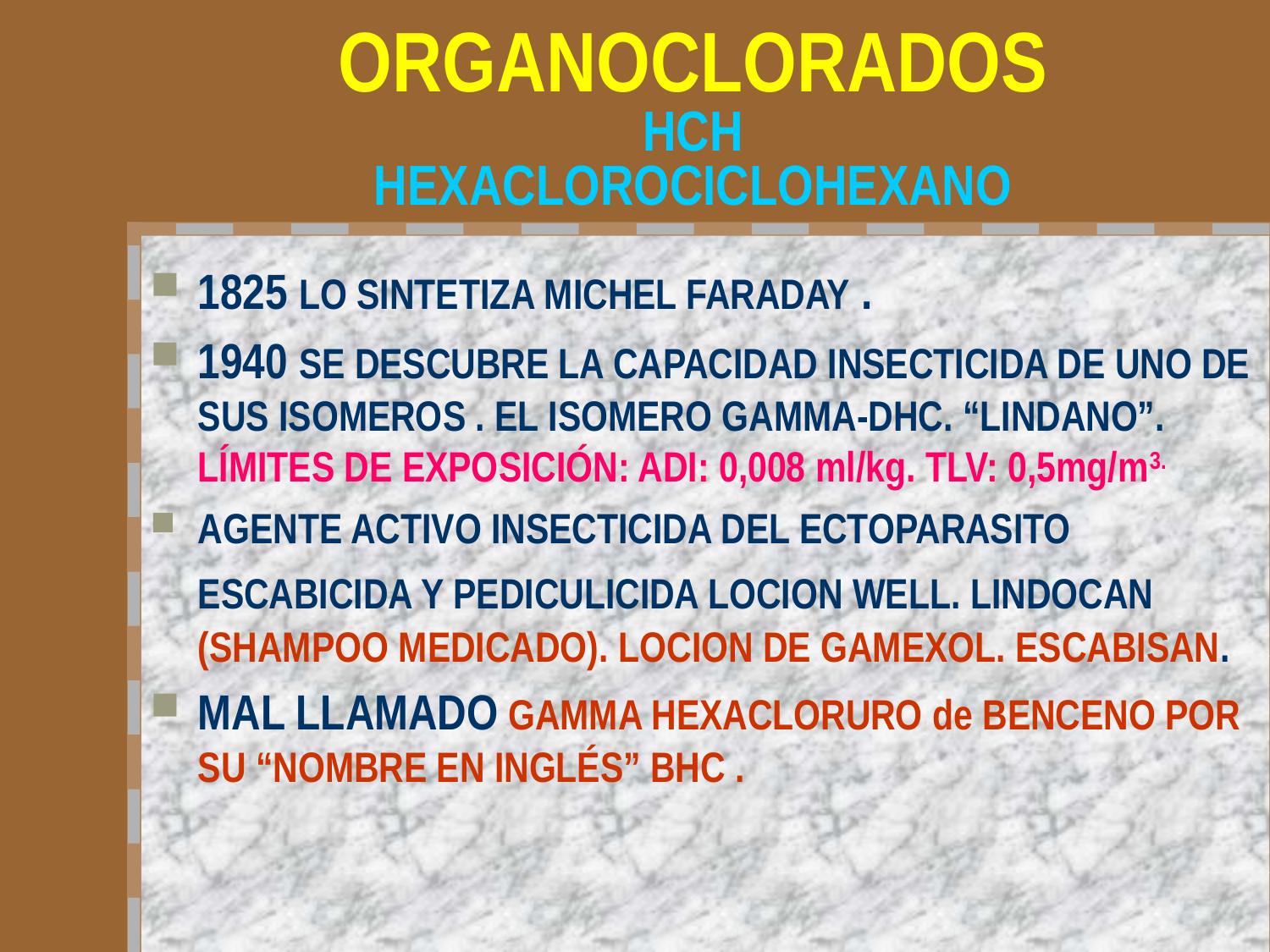

# ORGANOCLORADOS HCH HEXACLOROCICLOHEXANO
1825 LO SINTETIZA MICHEL FARADAY .
1940 SE DESCUBRE LA CAPACIDAD INSECTICIDA DE UNO DE SUS ISOMEROS . EL ISOMERO GAMMA-DHC. “LINDANO”. LÍMITES DE EXPOSICIÓN: ADI: 0,008 ml/kg. TLV: 0,5mg/m3.
AGENTE ACTIVO INSECTICIDA DEL ECTOPARASITO ESCABICIDA Y PEDICULICIDA LOCION WELL. LINDOCAN (SHAMPOO MEDICADO). LOCION DE GAMEXOL. ESCABISAN.
MAL LLAMADO GAMMA HEXACLORURO de BENCENO POR SU “NOMBRE EN INGLÉS” BHC .